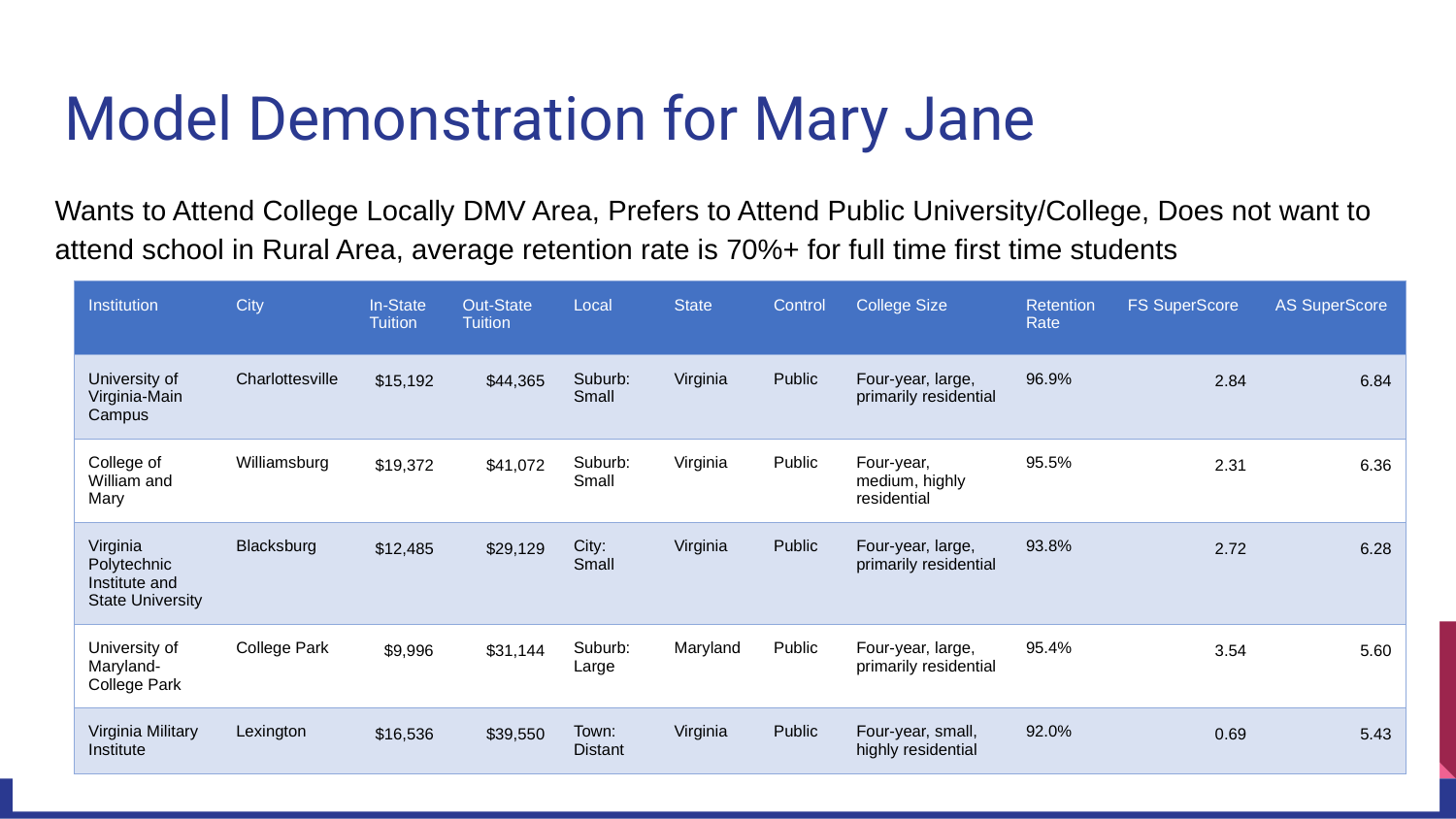

# Model Demonstration for Mary Jane
Wants to Attend College Locally DMV Area, Prefers to Attend Public University/College, Does not want to attend school in Rural Area, average retention rate is 70%+ for full time first time students

| Institution | City | In-State Tuition | Out-State Tuition | Local | State | Control | College Size | Retention Rate | FS SuperScore | AS SuperScore |
| --- | --- | --- | --- | --- | --- | --- | --- | --- | --- | --- |
| University of Virginia-Main Campus | Charlottesville | $15,192 | $44,365 | Suburb: Small | Virginia | Public | Four-year, large, primarily residential | 96.9% | 2.84 | 6.84 |
| College of William and Mary | Williamsburg | $19,372 | $41,072 | Suburb: Small | Virginia | Public | Four-year, medium, highly residential | 95.5% | 2.31 | 6.36 |
| Virginia Polytechnic Institute and State University | Blacksburg | $12,485 | $29,129 | City: Small | Virginia | Public | Four-year, large, primarily residential | 93.8% | 2.72 | 6.28 |
| University of Maryland-College Park | College Park | $9,996 | $31,144 | Suburb: Large | Maryland | Public | Four-year, large, primarily residential | 95.4% | 3.54 | 5.60 |
| Virginia Military Institute | Lexington | $16,536 | $39,550 | Town: Distant | Virginia | Public | Four-year, small, highly residential | 92.0% | 0.69 | 5.43 |